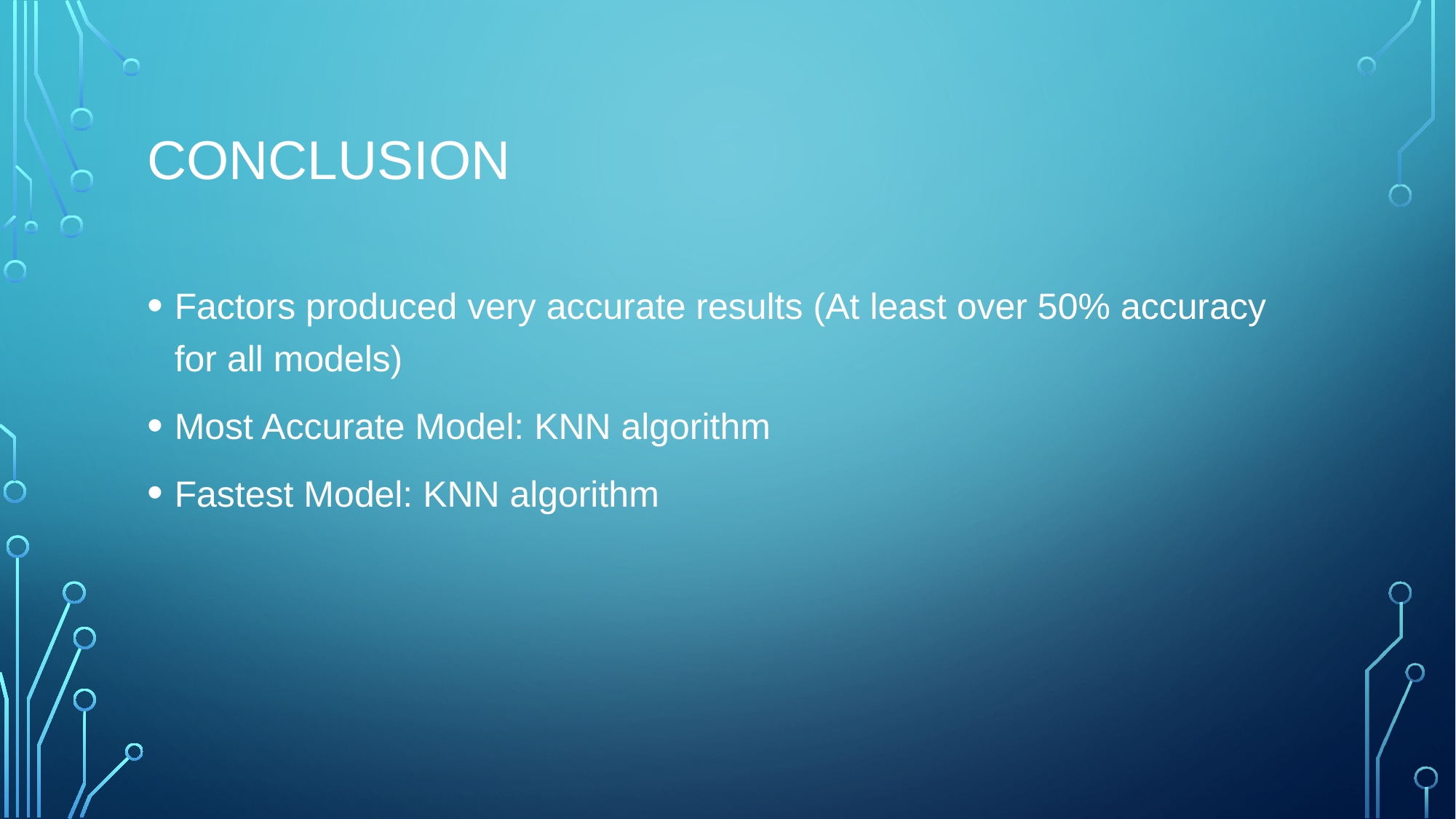

# Conclusion
Factors produced very accurate results (At least over 50% accuracy for all models)
Most Accurate Model: KNN algorithm
Fastest Model: KNN algorithm